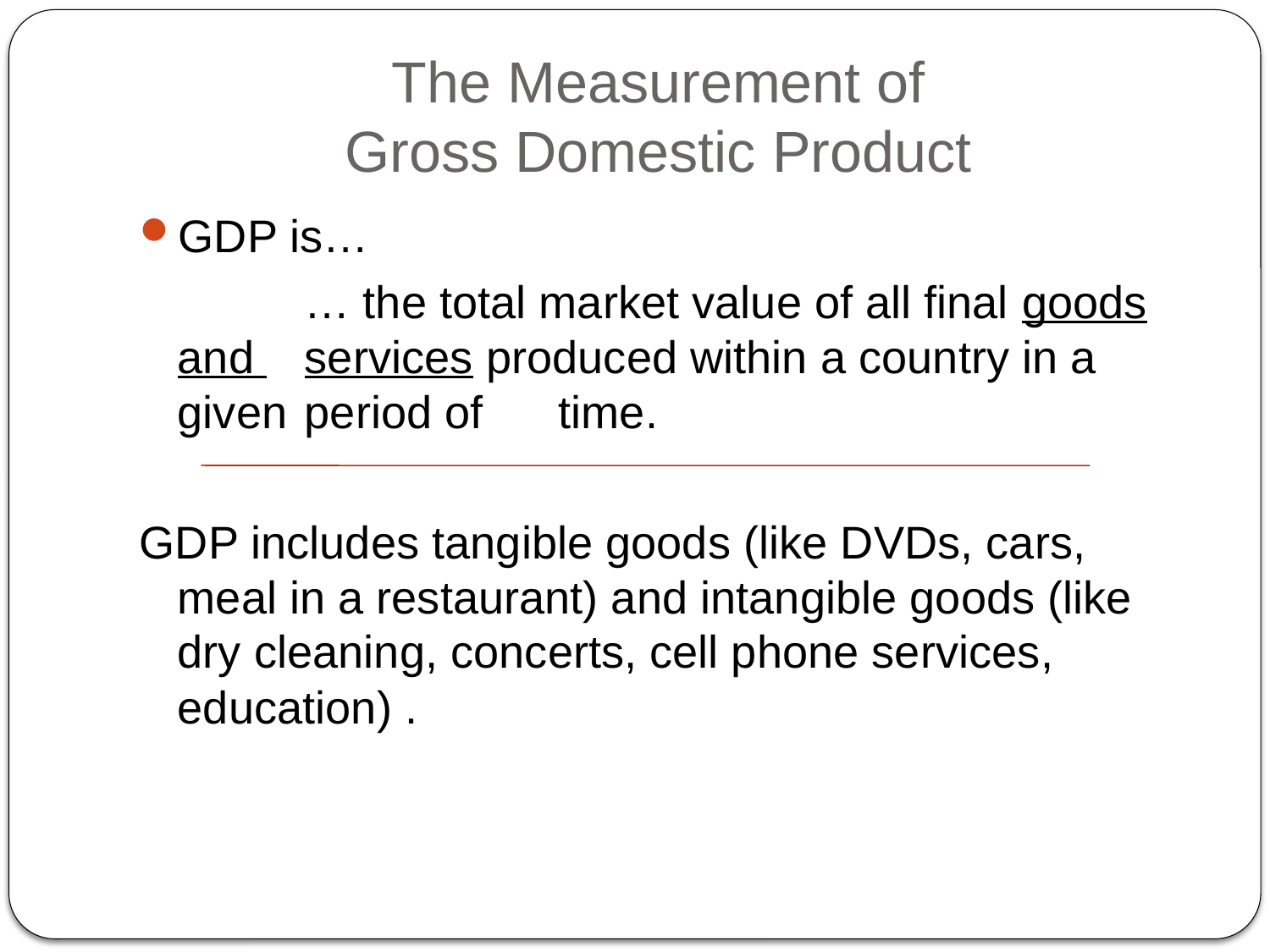

# The Measurement of Gross Domestic Product
GDP is…
		… the total market value of all final goods and 	services produced within a country in a given 	period of 	time.

GDP includes tangible goods (like DVDs, cars, meal in a restaurant) and intangible goods (like dry cleaning, concerts, cell phone services, education) .